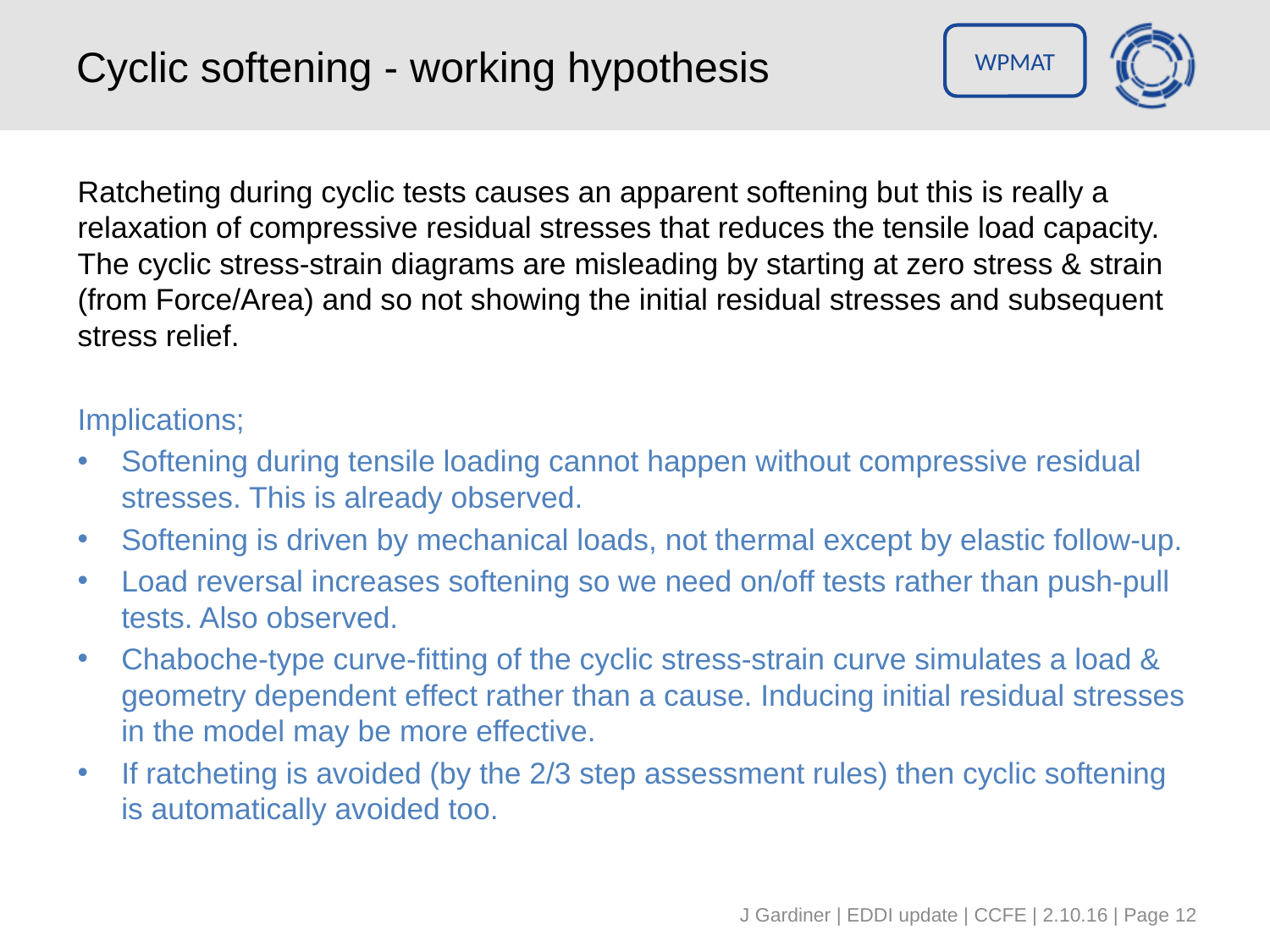

# Cyclic softening - working hypothesis
Ratcheting during cyclic tests causes an apparent softening but this is really a relaxation of compressive residual stresses that reduces the tensile load capacity. The cyclic stress-strain diagrams are misleading by starting at zero stress & strain (from Force/Area) and so not showing the initial residual stresses and subsequent stress relief.

Implications;
Softening during tensile loading cannot happen without compressive residual stresses. This is already observed.
Softening is driven by mechanical loads, not thermal except by elastic follow-up.
Load reversal increases softening so we need on/off tests rather than push-pull tests. Also observed.
Chaboche-type curve-fitting of the cyclic stress-strain curve simulates a load & geometry dependent effect rather than a cause. Inducing initial residual stresses in the model may be more effective.
If ratcheting is avoided (by the 2/3 step assessment rules) then cyclic softening is automatically avoided too.

J Gardiner | EDDI update | CCFE | 2.10.16 | Page 12